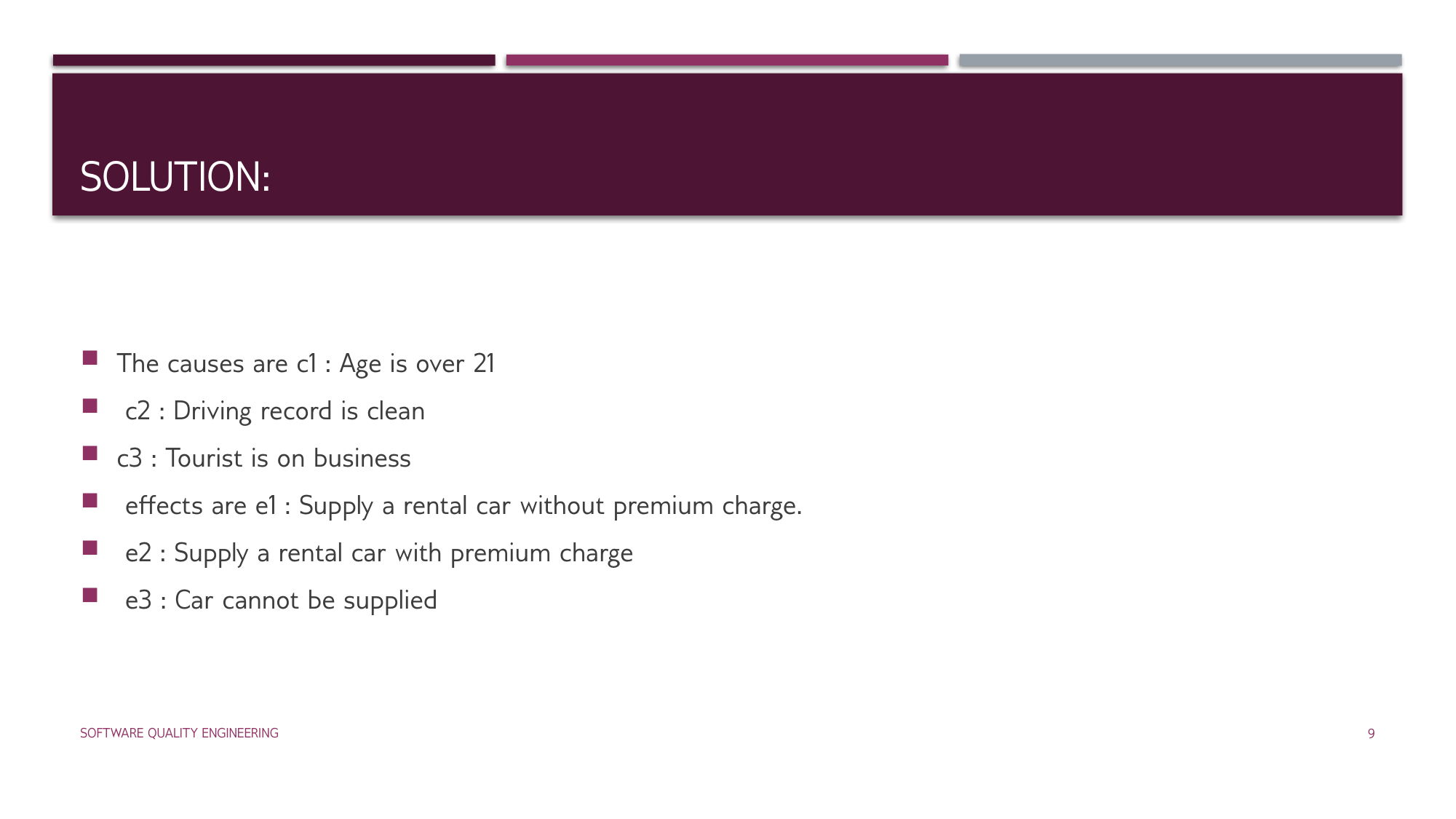

# Solution:
The causes are c1 : Age is over 21
 c2 : Driving record is clean
c3 : Tourist is on business
 effects are e1 : Supply a rental car without premium charge.
 e2 : Supply a rental car with premium charge
 e3 : Car cannot be supplied
Software Quality Engineering
9